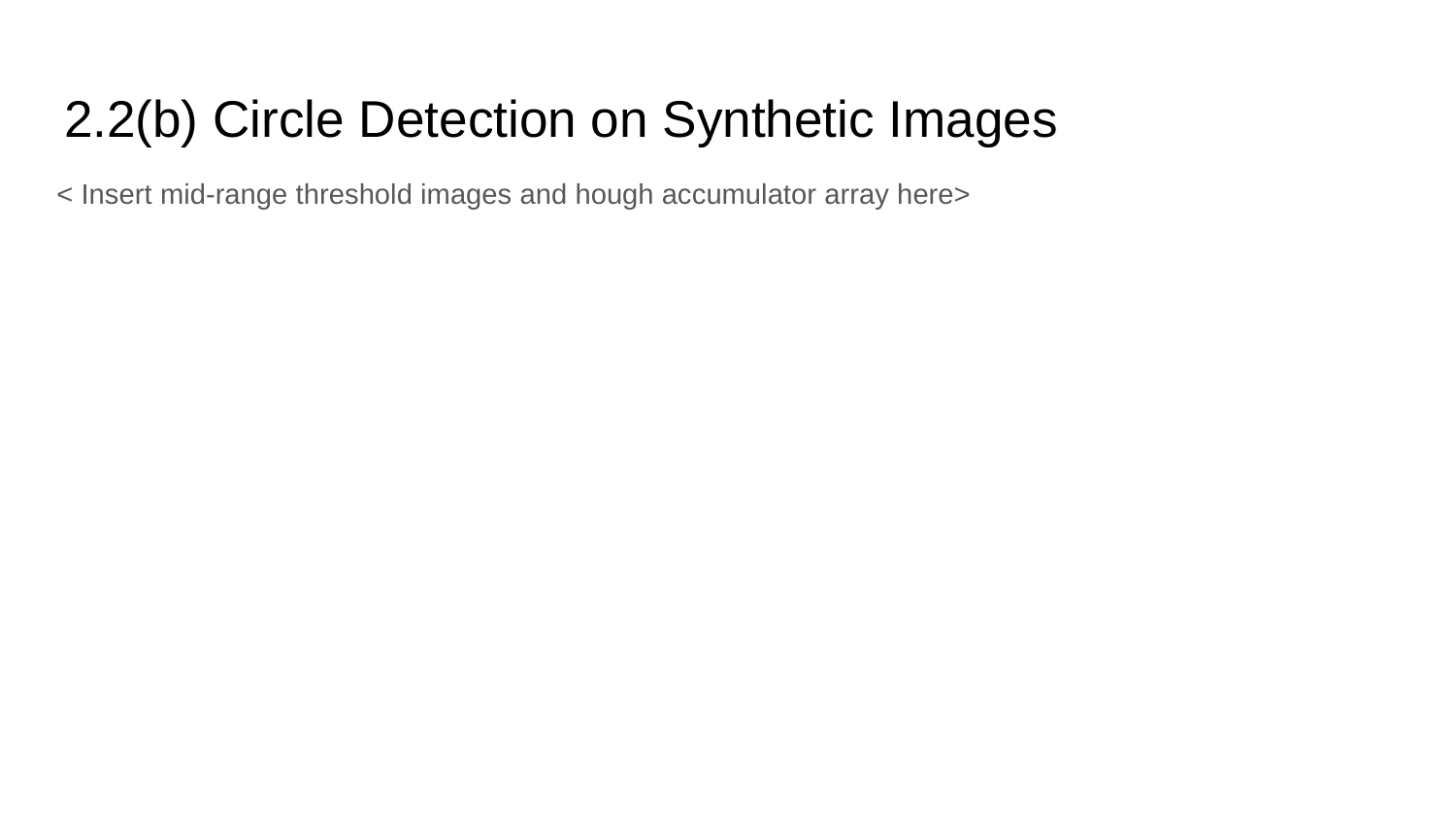

# 2.2(b) Circle Detection on Synthetic Images
< Insert mid-range threshold images and hough accumulator array here>